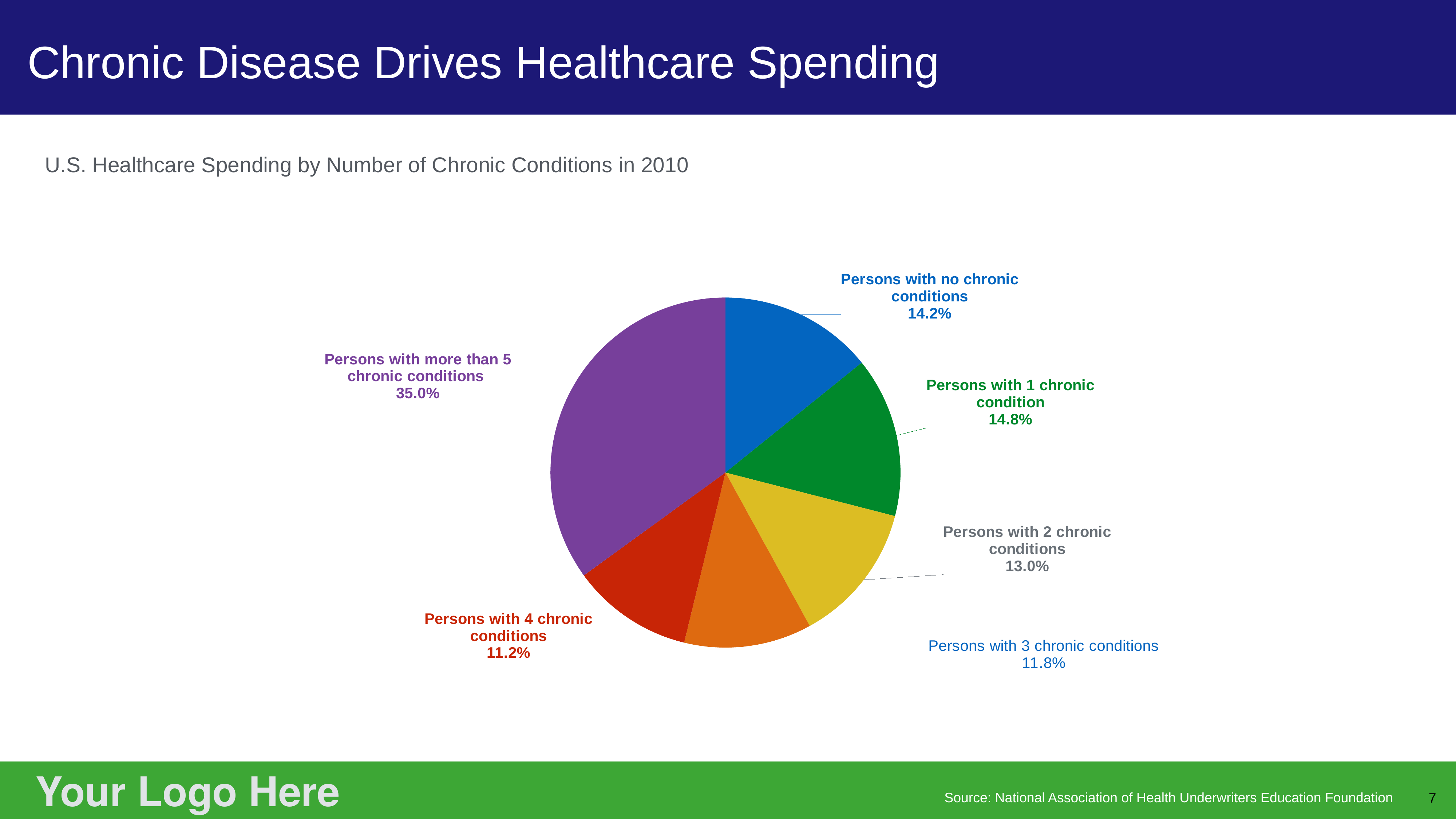

# Chronic Disease Drives Healthcare Spending
U.S. Healthcare Spending by Number of Chronic Conditions in 2010

### Chart

| Category | Sales |
|---|---|
| Persons with no chronic conditions | 14.2 |
| Persons with 1 chronic condition | 14.8 |
| Persons with 2 chronic conditions | 13.0 |
| Persons with 3 chronic conditions | 11.8 |
| Persons with 4 chronic conditions | 11.2 |
| Persons with more than 5 chronic conditions  | 35.0 |
7